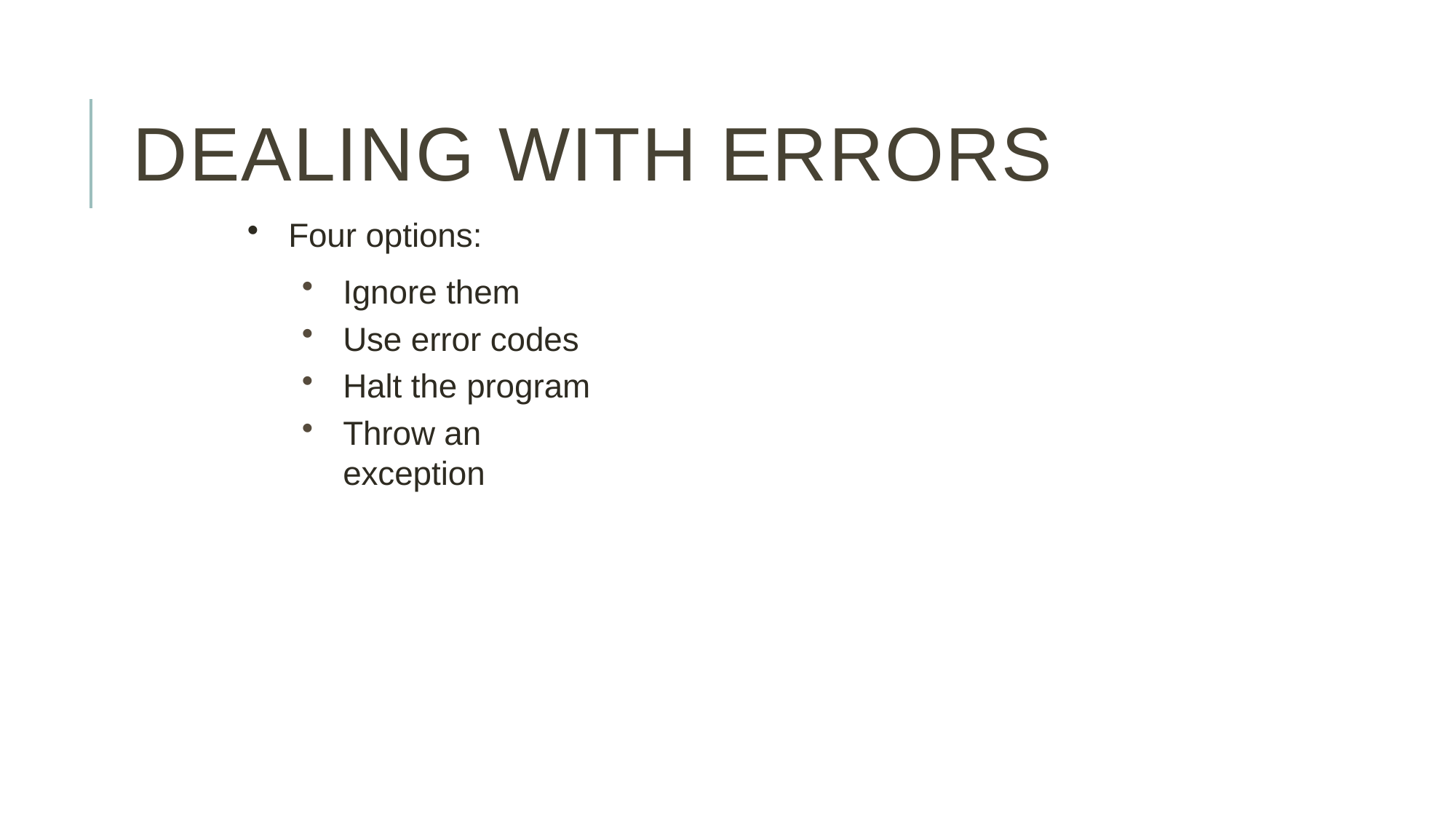

# Dealing with errors
Four options:
Ignore them
Use error codes
Halt the program
Throw an exception